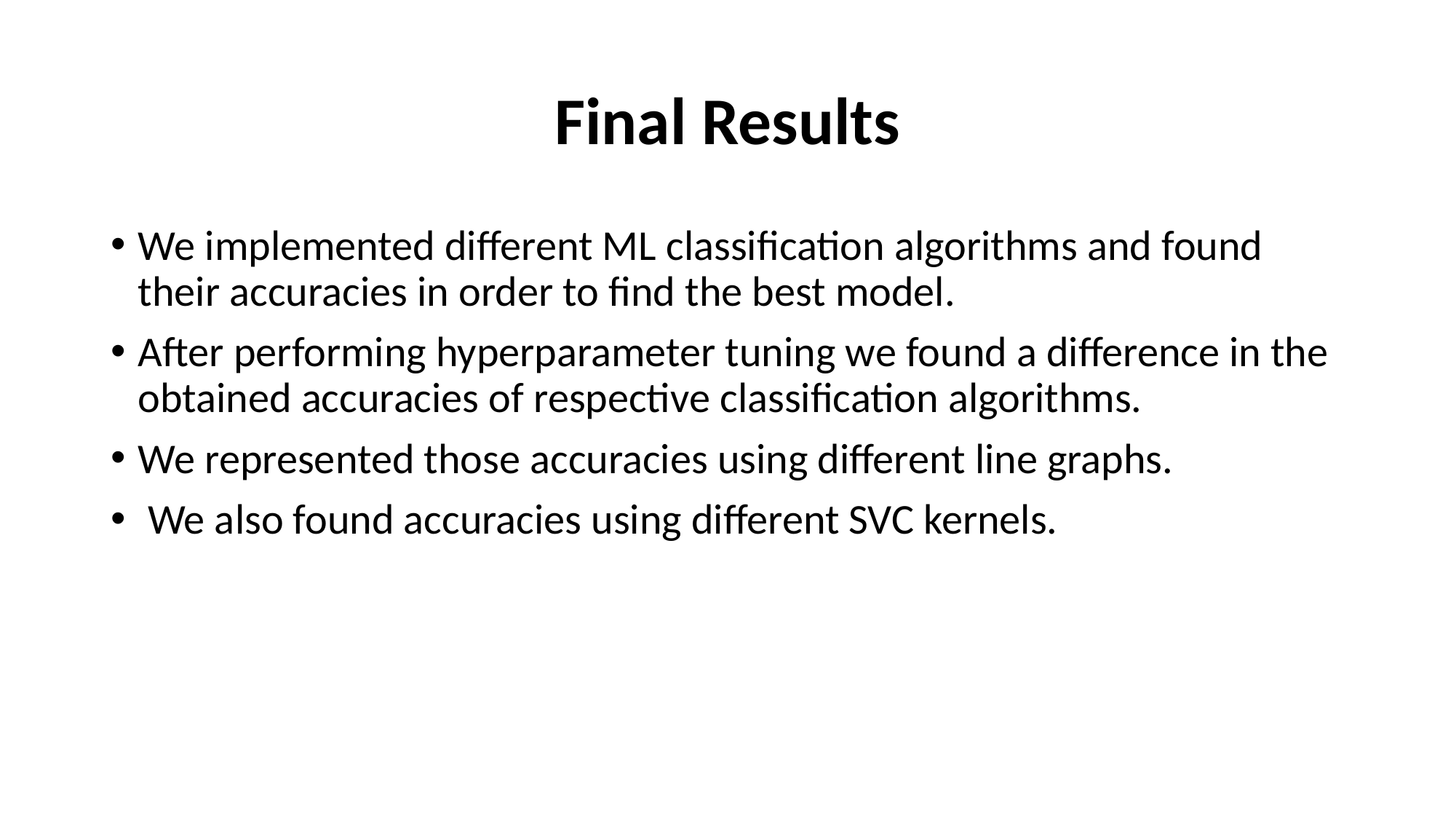

# Final Results
We implemented different ML classification algorithms and found their accuracies in order to find the best model.
After performing hyperparameter tuning we found a difference in the obtained accuracies of respective classification algorithms.
We represented those accuracies using different line graphs.
 We also found accuracies using different SVC kernels.